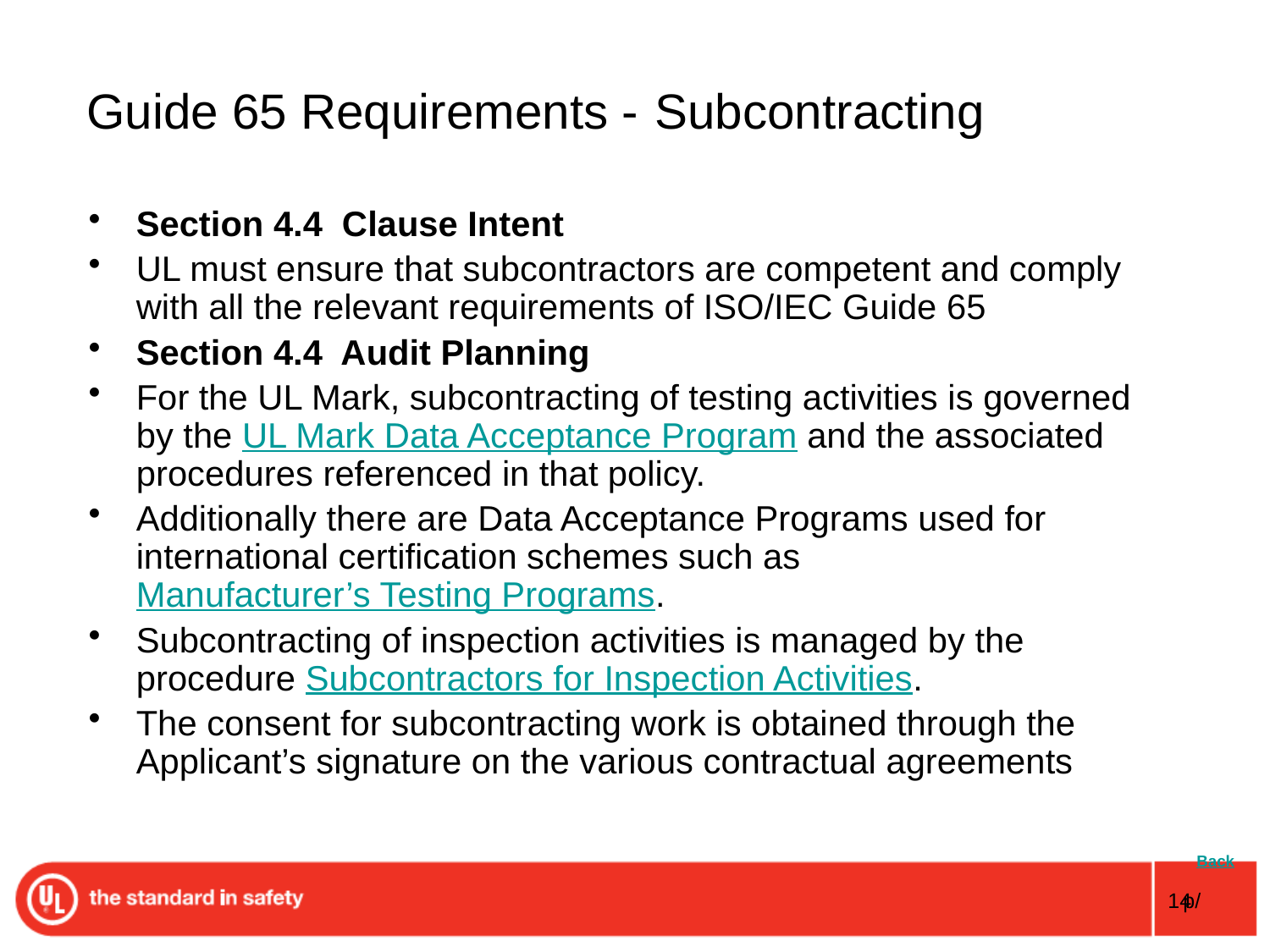

# Guide 65 Requirements - Subcontracting

Section 4.4  Clause Intent
UL must ensure that subcontractors are competent and comply with all the relevant requirements of ISO/IEC Guide 65
Section 4.4  Audit Planning
For the UL Mark, subcontracting of testing activities is governed by the UL Mark Data Acceptance Program and the associated procedures referenced in that policy.
Additionally there are Data Acceptance Programs used for international certification schemes such as Manufacturer’s Testing Programs.
Subcontracting of inspection activities is managed by the procedure Subcontractors for Inspection Activities.
The consent for subcontracting work is obtained through the Applicant’s signature on the various contractual agreements

 Back